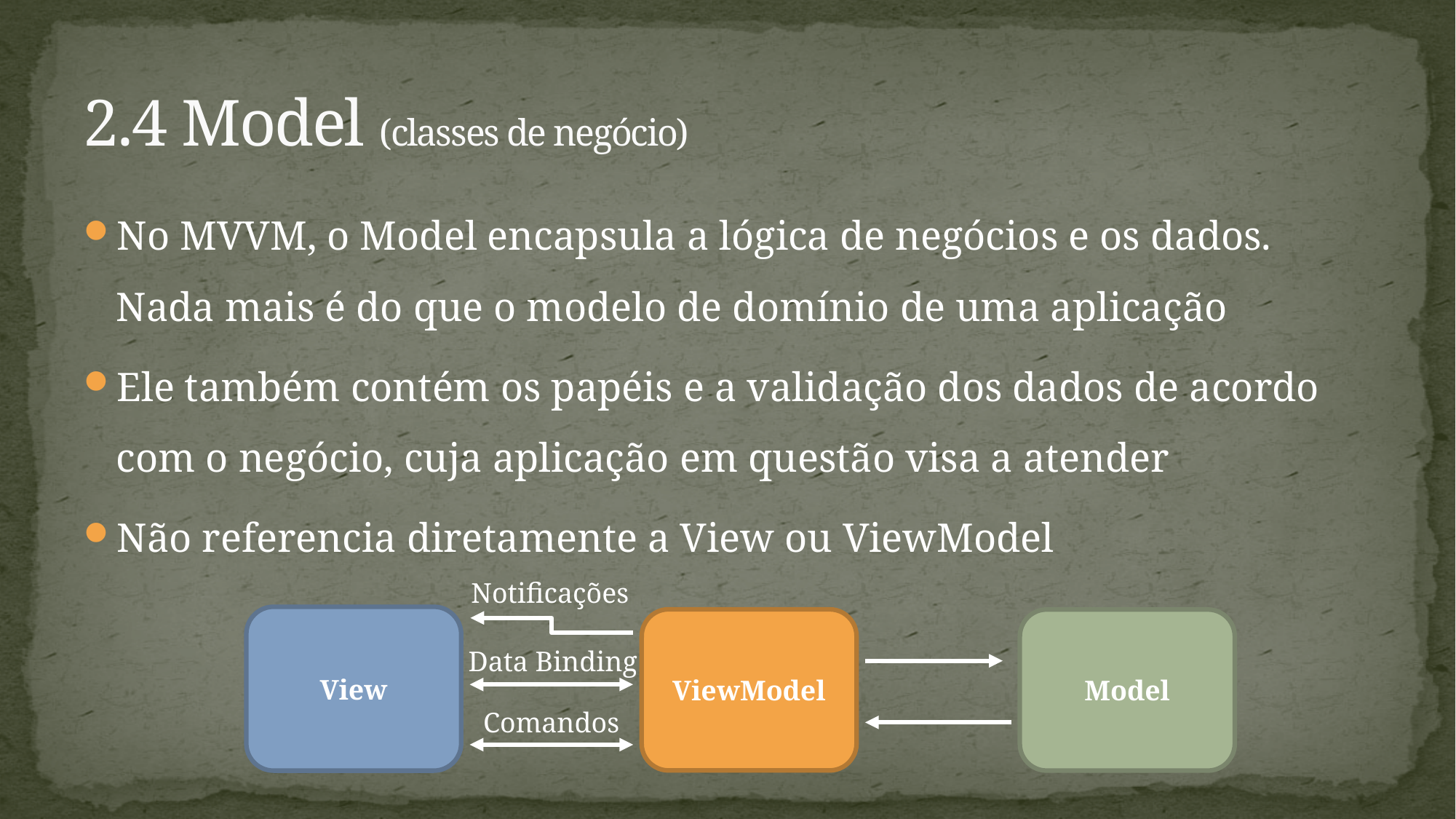

# 2.4 Model (classes de negócio)
No MVVM, o Model encapsula a lógica de negócios e os dados. Nada mais é do que o modelo de domínio de uma aplicação
Ele também contém os papéis e a validação dos dados de acordo com o negócio, cuja aplicação em questão visa a atender
Não referencia diretamente a View ou ViewModel
Notificações
View
ViewModel
Model
Data Binding
Comandos